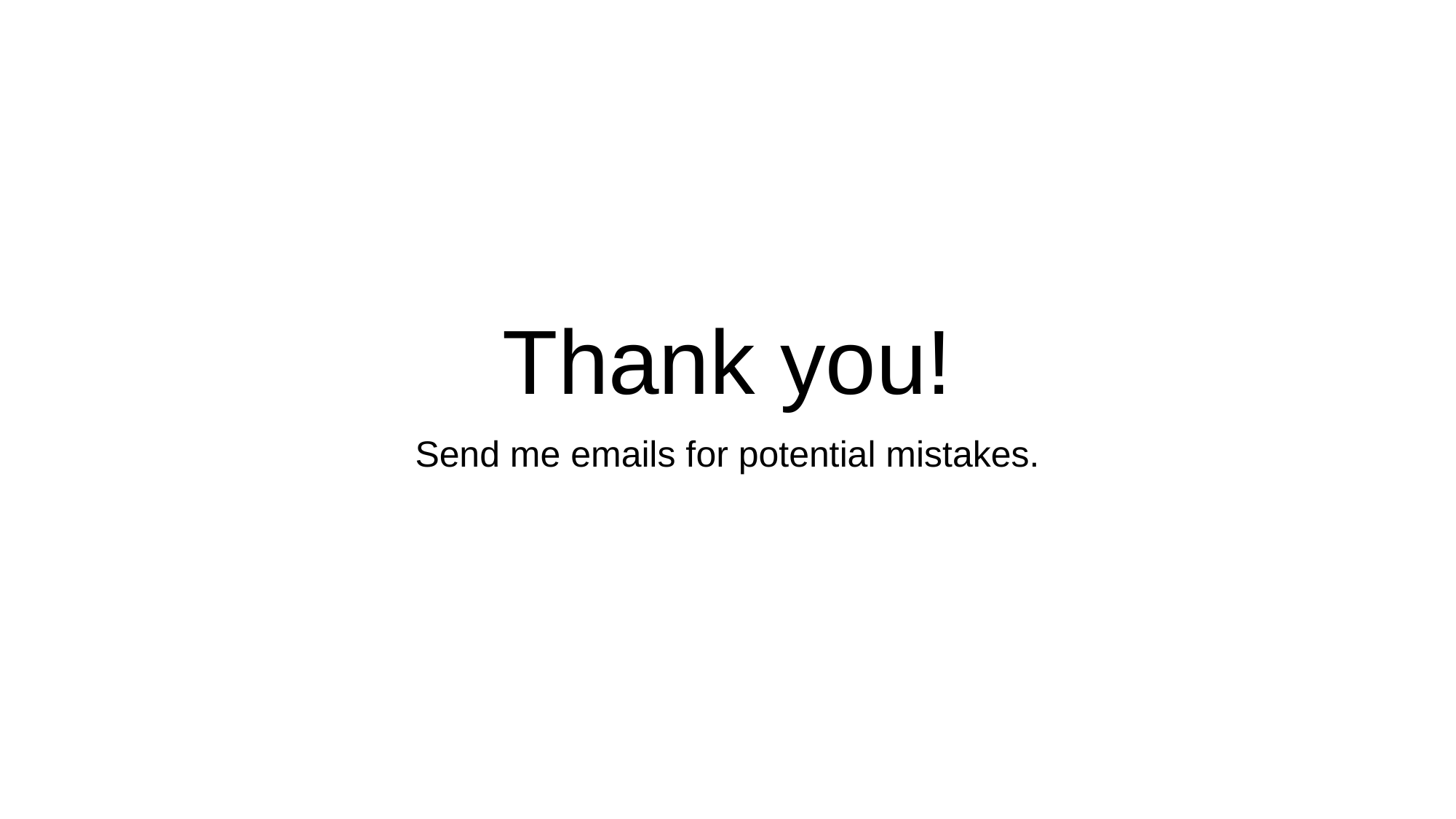

# Thank you!
Send me emails for potential mistakes.